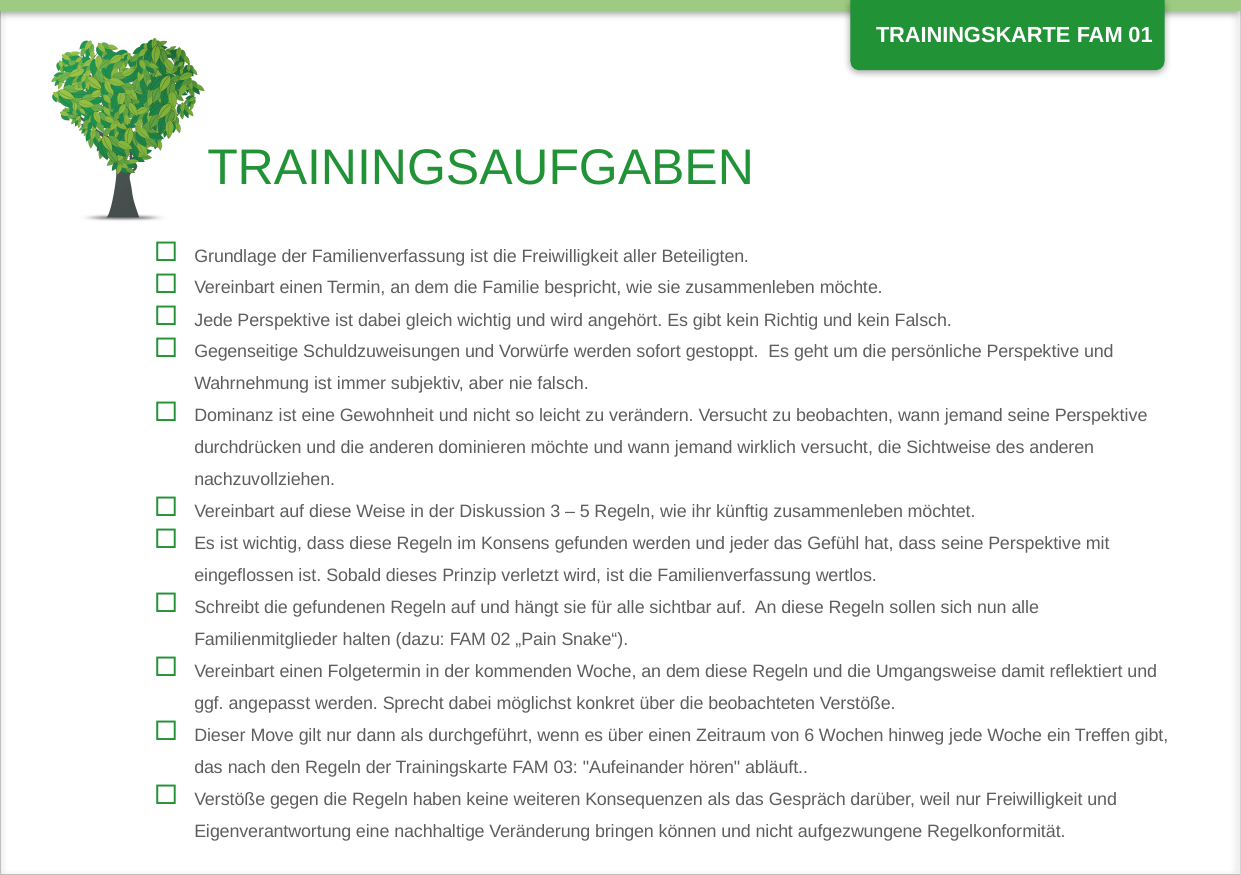

Grundlage der Familienverfassung ist die Freiwilligkeit aller Beteiligten.
Vereinbart einen Termin, an dem die Familie bespricht, wie sie zusammenleben möchte.
Jede Perspektive ist dabei gleich wichtig und wird angehört. Es gibt kein Richtig und kein Falsch.
Gegenseitige Schuldzuweisungen und Vorwürfe werden sofort gestoppt.  Es geht um die persönliche Perspektive und Wahrnehmung ist immer subjektiv, aber nie falsch.
Dominanz ist eine Gewohnheit und nicht so leicht zu verändern. Versucht zu beobachten, wann jemand seine Perspektive durchdrücken und die anderen dominieren möchte und wann jemand wirklich versucht, die Sichtweise des anderen nachzuvollziehen.
Vereinbart auf diese Weise in der Diskussion 3 – 5 Regeln, wie ihr künftig zusammenleben möchtet.
Es ist wichtig, dass diese Regeln im Konsens gefunden werden und jeder das Gefühl hat, dass seine Perspektive mit eingeflossen ist. Sobald dieses Prinzip verletzt wird, ist die Familienverfassung wertlos.
Schreibt die gefundenen Regeln auf und hängt sie für alle sichtbar auf.  An diese Regeln sollen sich nun alle Familienmitglieder halten (dazu: FAM 02 „Pain Snake“).
Vereinbart einen Folgetermin in der kommenden Woche, an dem diese Regeln und die Umgangsweise damit reflektiert und ggf. angepasst werden. Sprecht dabei möglichst konkret über die beobachteten Verstöße.
Dieser Move gilt nur dann als durchgeführt, wenn es über einen Zeitraum von 6 Wochen hinweg jede Woche ein Treffen gibt, das nach den Regeln der Trainingskarte FAM 03: "Aufeinander hören" abläuft..
Verstöße gegen die Regeln haben keine weiteren Konsequenzen als das Gespräch darüber, weil nur Freiwilligkeit und Eigenverantwortung eine nachhaltige Veränderung bringen können und nicht aufgezwungene Regelkonformität.